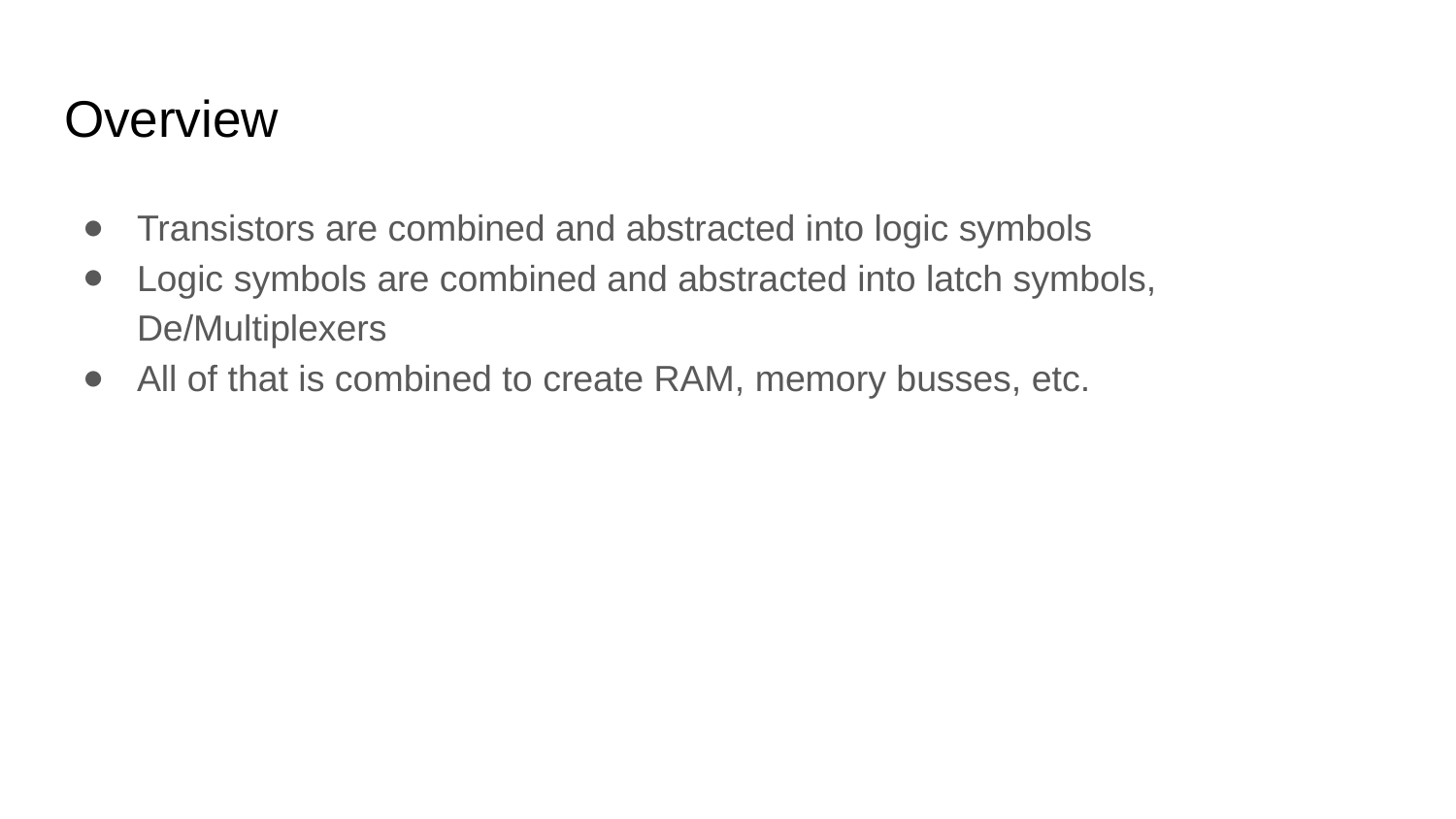

# Overview
Transistors are combined and abstracted into logic symbols
Logic symbols are combined and abstracted into latch symbols, De/Multiplexers
All of that is combined to create RAM, memory busses, etc.